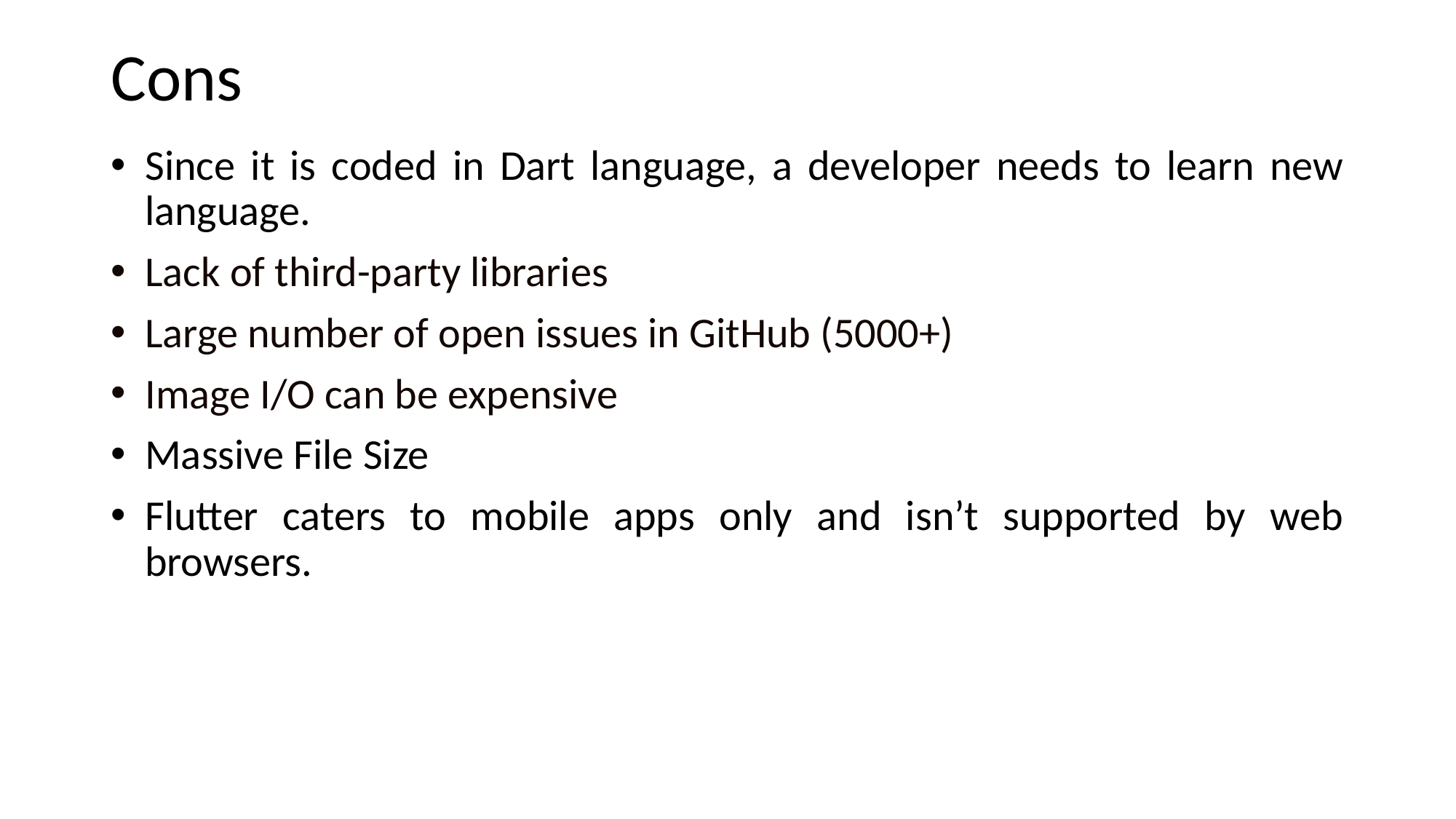

# Cons
Since it is coded in Dart language, a developer needs to learn new language.
Lack of third-party libraries
Large number of open issues in GitHub (5000+)
Image I/O can be expensive
Massive File Size
Flutter caters to mobile apps only and isn’t supported by web browsers.